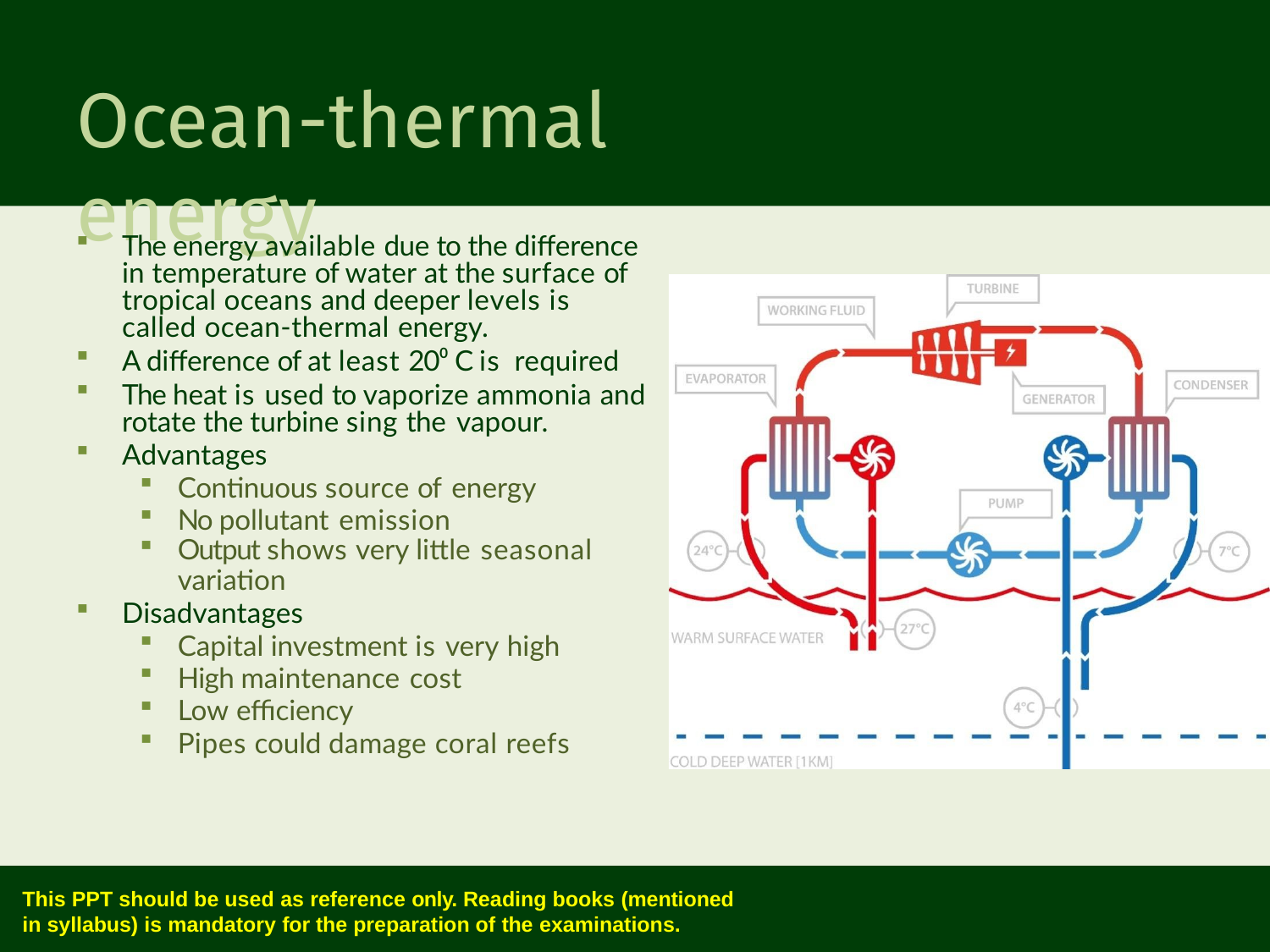

# Ocean-thermal energy
The energy available due to the difference  in temperature of water at the surface of  tropical oceans and deeper levels is  called ocean-thermal energy.
A difference of at least 20⁰ C is required
The heat is used to vaporize ammonia and  rotate the turbine sing the vapour.
Advantages
Continuous source of energy
No pollutant emission
Output shows very little seasonal
variation
Disadvantages
Capital investment is very high
High maintenance cost
Low efficiency
Pipes could damage coral reefs

This PPT should be used as reference only. Reading books (mentioned
in syllabus) is mandatory for the preparation of the examinations.